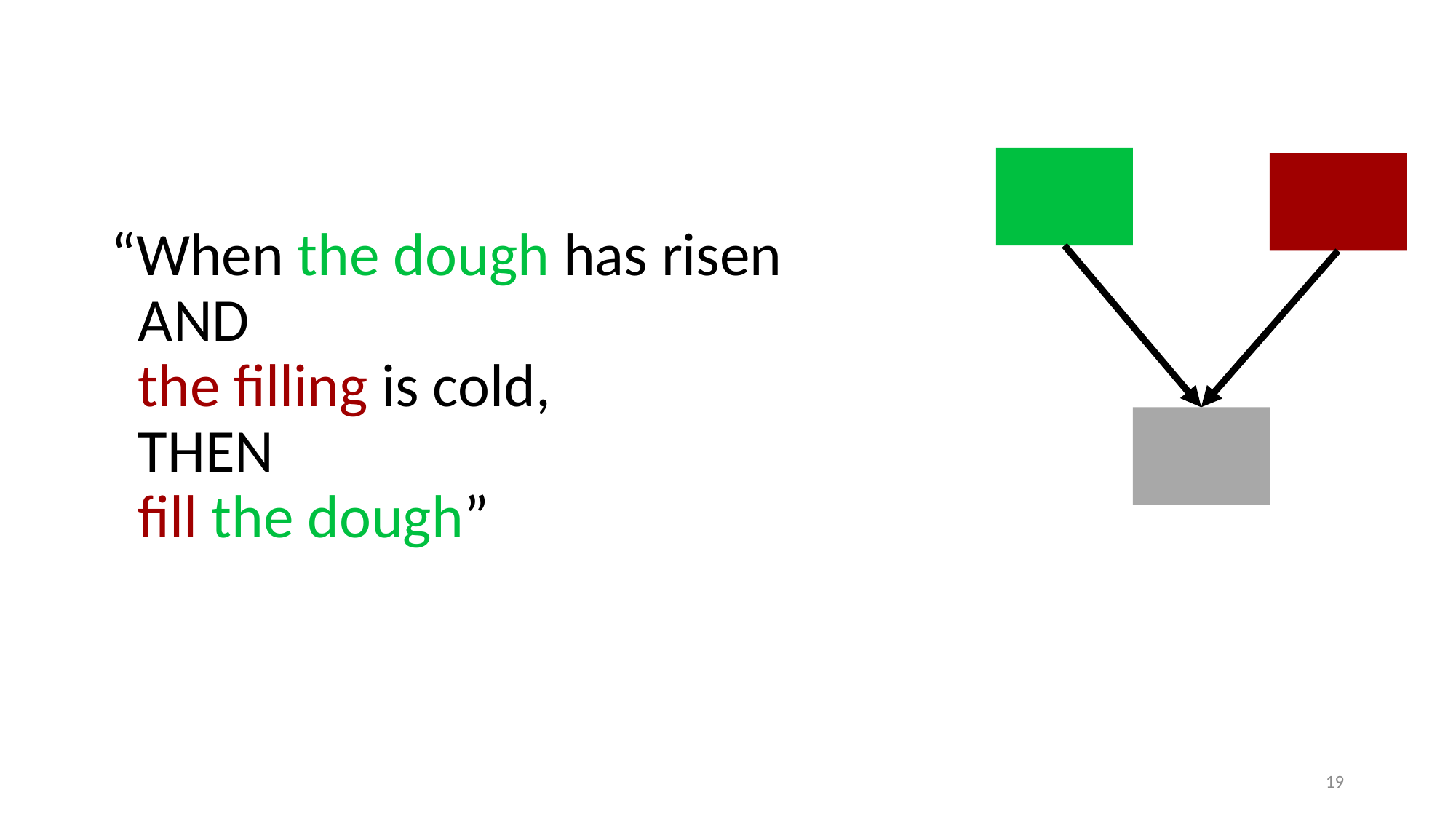

“When the dough has risen
  AND
  the filling is cold,
  THEN
  fill the dough”

19